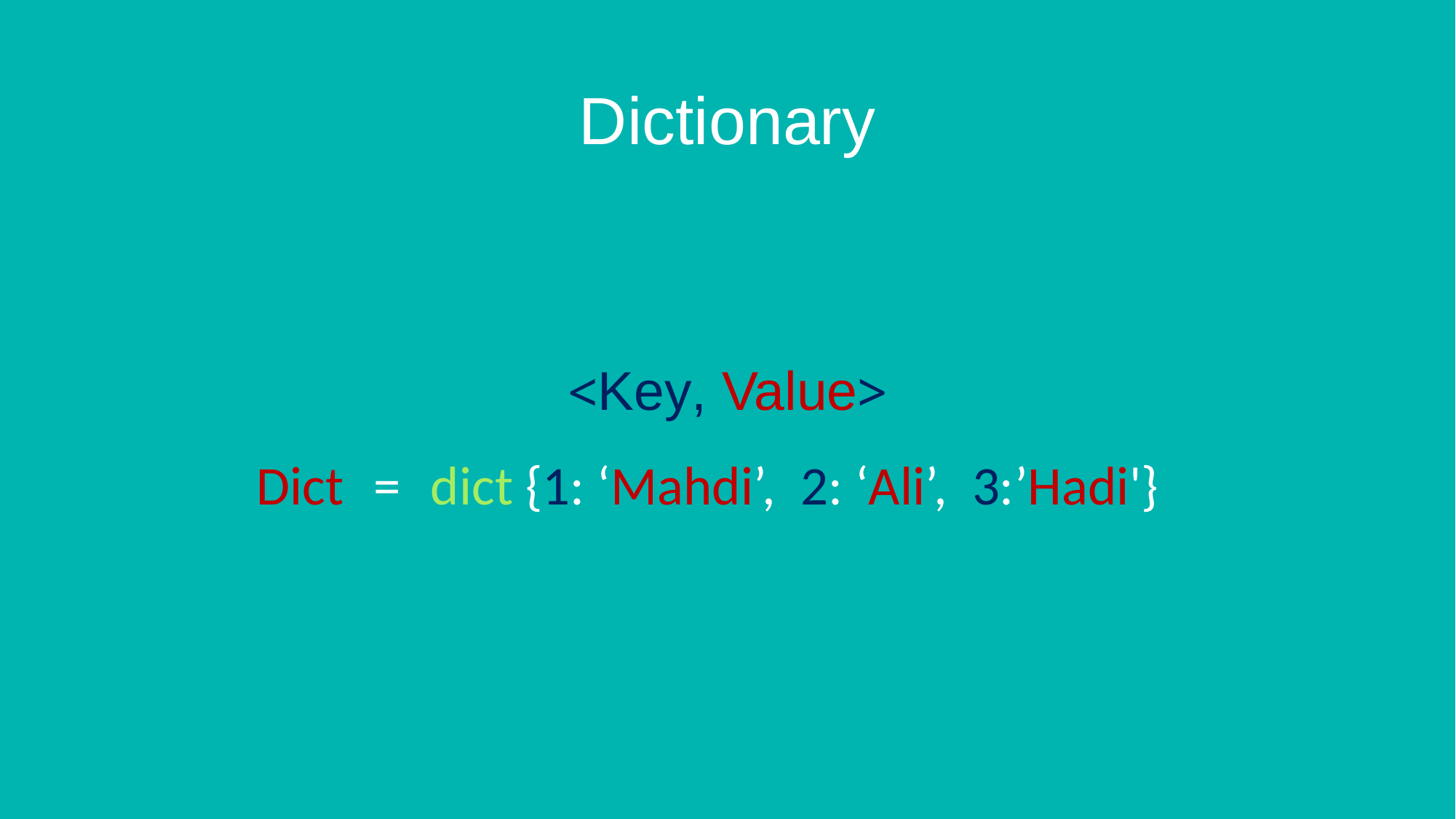

# Dictionary
<Key, Value>
Dict = dict {1: ‘Mahdi’,  2: ‘Ali’,  3:’Hadi'}